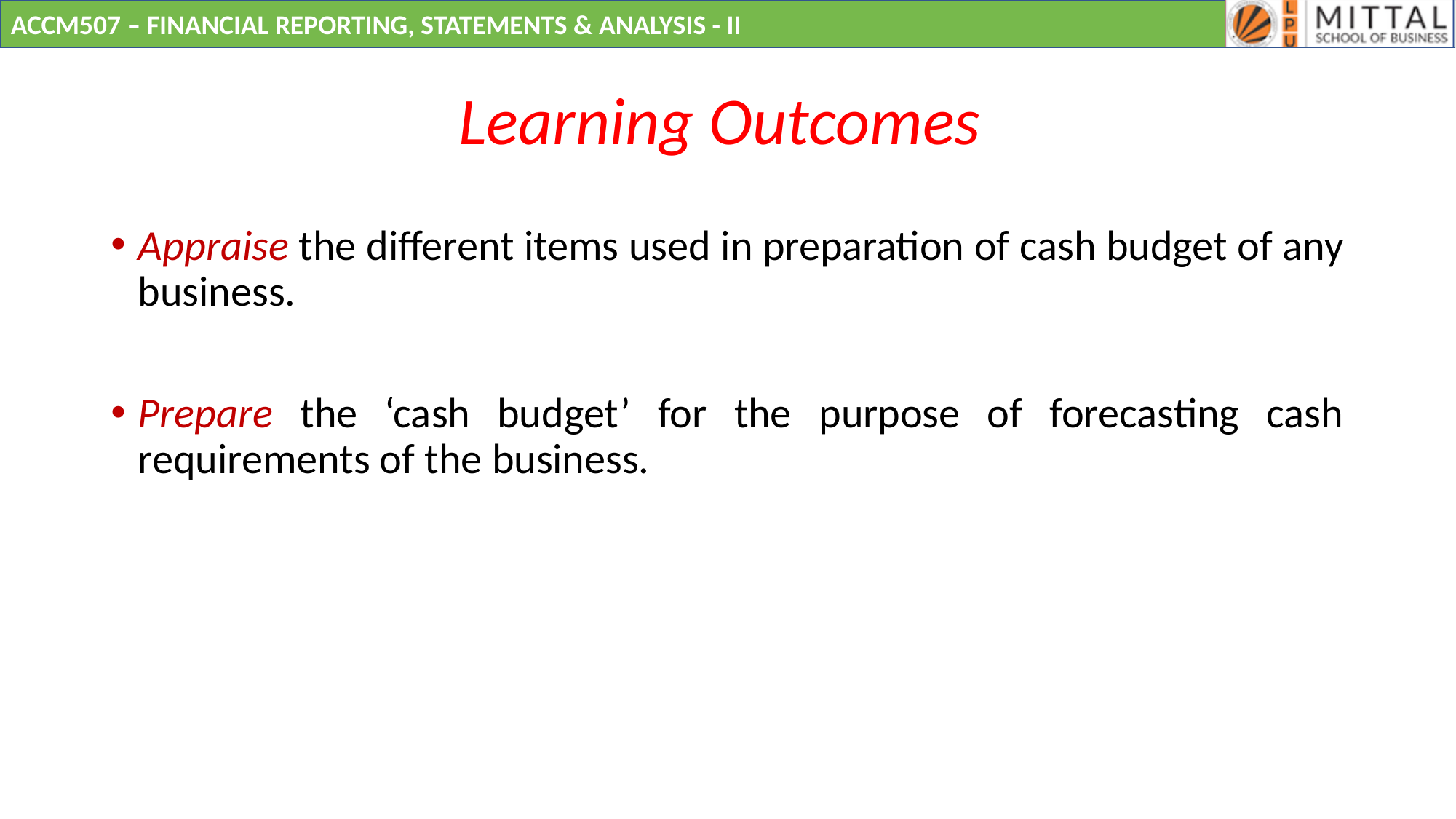

# Learning Outcomes
Appraise the different items used in preparation of cash budget of any business.

Prepare the ‘cash budget’ for the purpose of forecasting cash requirements of the business.